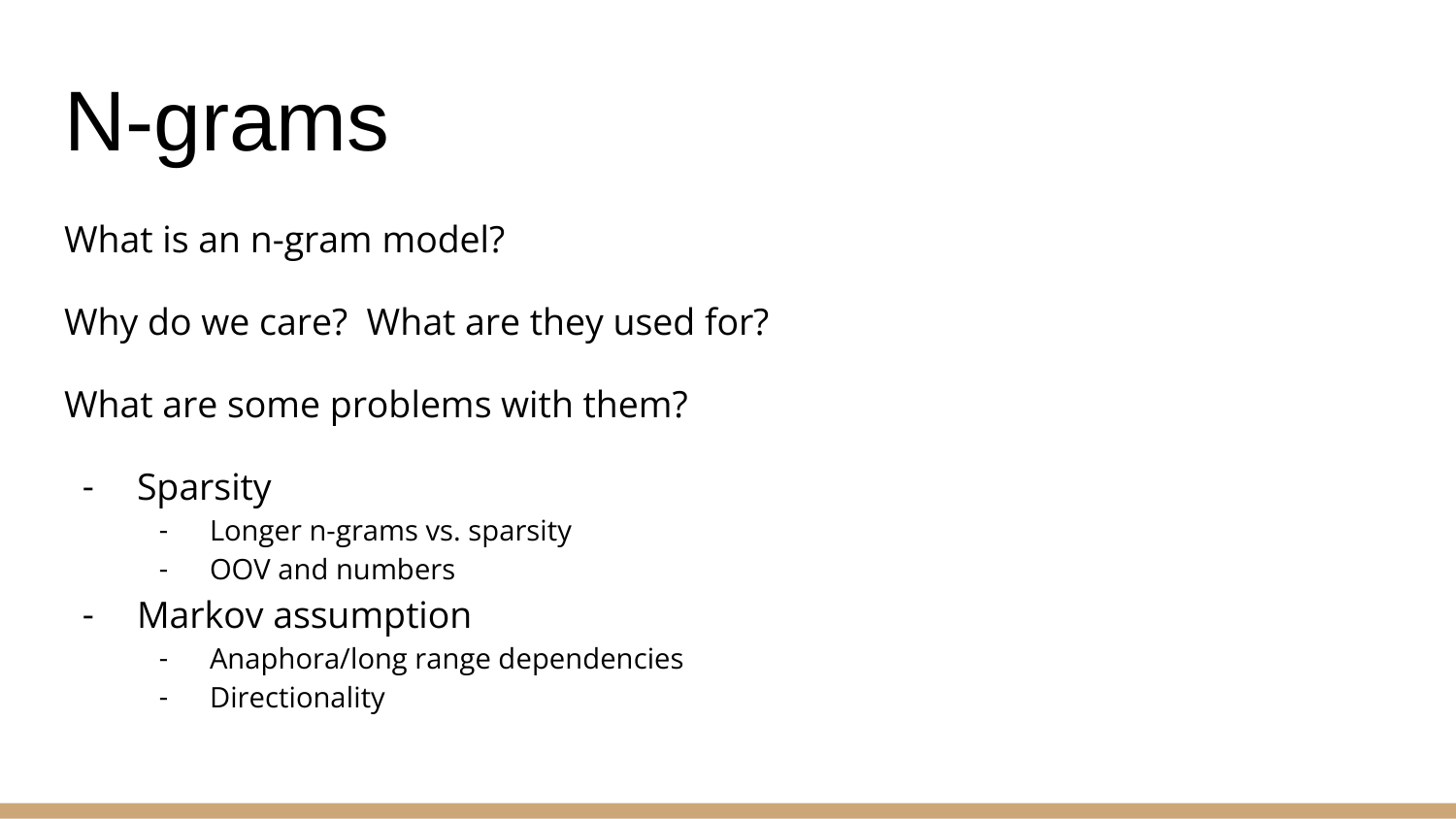

# N-grams
What is an n-gram model?
Why do we care?  What are they used for?
What are some problems with them?
Sparsity
Longer n-grams vs. sparsity
OOV and numbers
Markov assumption
Anaphora/long range dependencies
Directionality